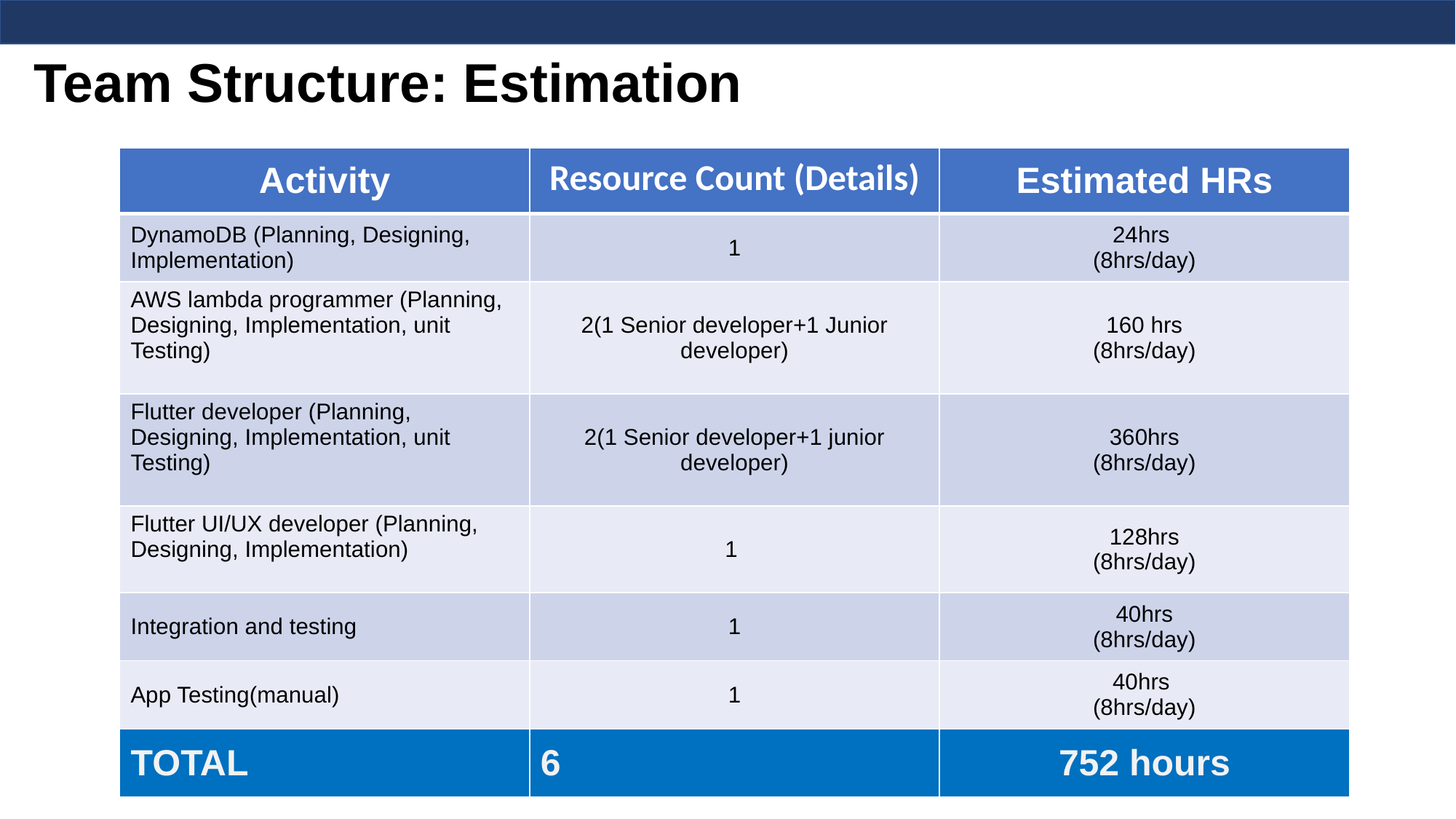

Team Structure: Estimation
| Activity | Resource Count (Details) | Estimated HRs |
| --- | --- | --- |
| DynamoDB (Planning, Designing, Implementation) | 1 | 24hrs (8hrs/day) |
| AWS lambda programmer (Planning, Designing, Implementation, unit Testing) | 2(1 Senior developer+1 Junior developer) | 160 hrs (8hrs/day) |
| Flutter developer (Planning, Designing, Implementation, unit Testing) | 2(1 Senior developer+1 junior developer) | 360hrs (8hrs/day) |
| Flutter UI/UX developer (Planning, Designing, Implementation) | 1 | 128hrs (8hrs/day) |
| Integration and testing | 1 | 40hrs (8hrs/day) |
| App Testing(manual) | 1 | 40hrs  (8hrs/day) |
| TOTAL | 6 | 752 hours |
Concepts Consulting
15